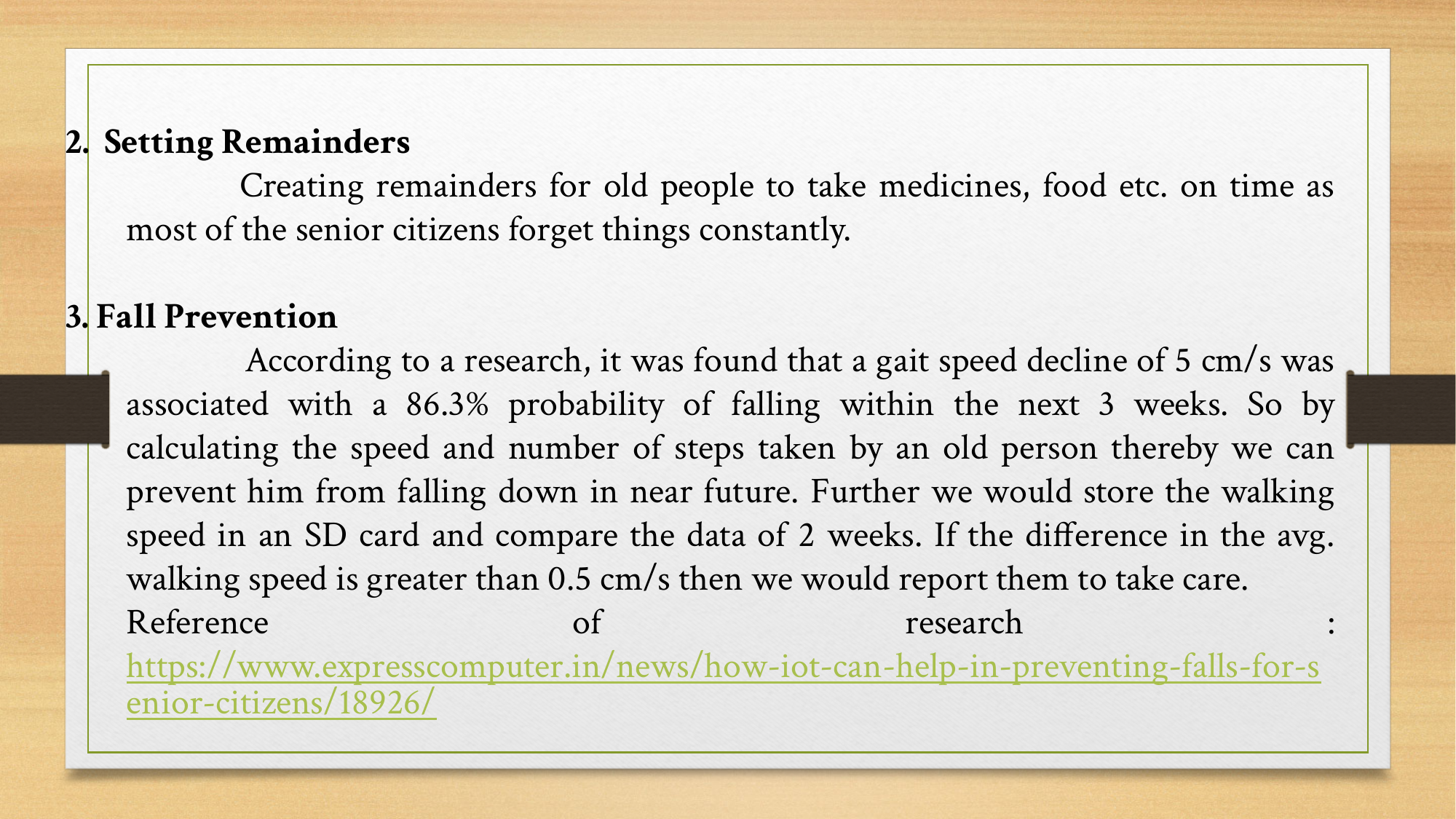

2.  Setting Remainders
 		Creating remainders for old people to take medicines, food etc. on time as most of the senior citizens forget things constantly.

3. Fall Prevention
		 According to a research, it was found that a gait speed decline of 5 cm/s was associated with a 86.3% probability of falling within the next 3 weeks. So by calculating the speed and number of steps taken by an old person thereby we can prevent him from falling down in near future. Further we would store the walking speed in an SD card and compare the data of 2 weeks. If the difference in the avg. walking speed is greater than 0.5 cm/s then we would report them to take care.
	Reference of research : https://www.expresscomputer.in/news/how-iot-can-help-in-preventing-falls-for-senior-citizens/18926/